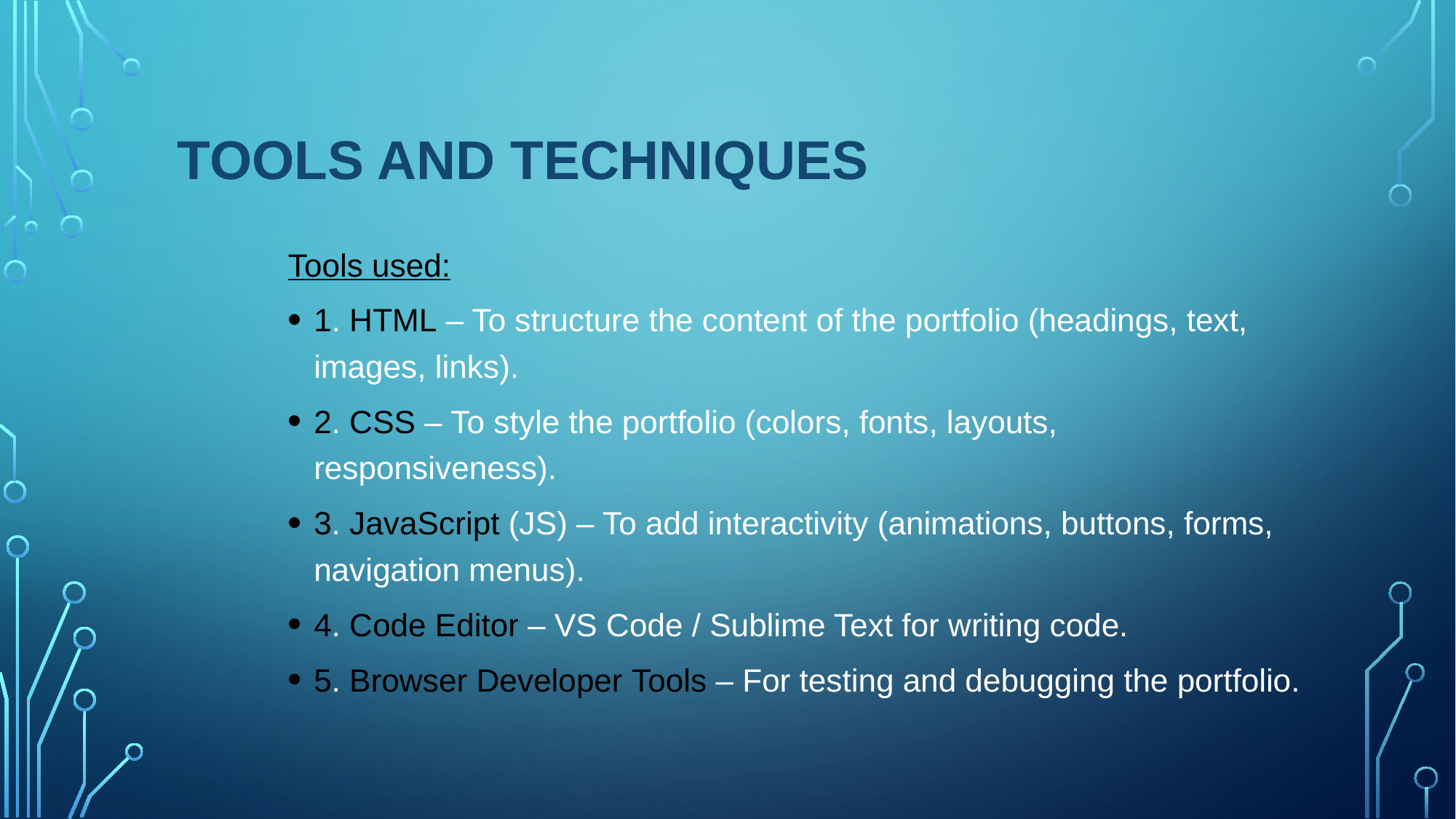

# Tools and techniques
Tools used:
1. HTML – To structure the content of the portfolio (headings, text, images, links).
2. CSS – To style the portfolio (colors, fonts, layouts, responsiveness).
3. JavaScript (JS) – To add interactivity (animations, buttons, forms, navigation menus).
4. Code Editor – VS Code / Sublime Text for writing code.
5. Browser Developer Tools – For testing and debugging the portfolio.